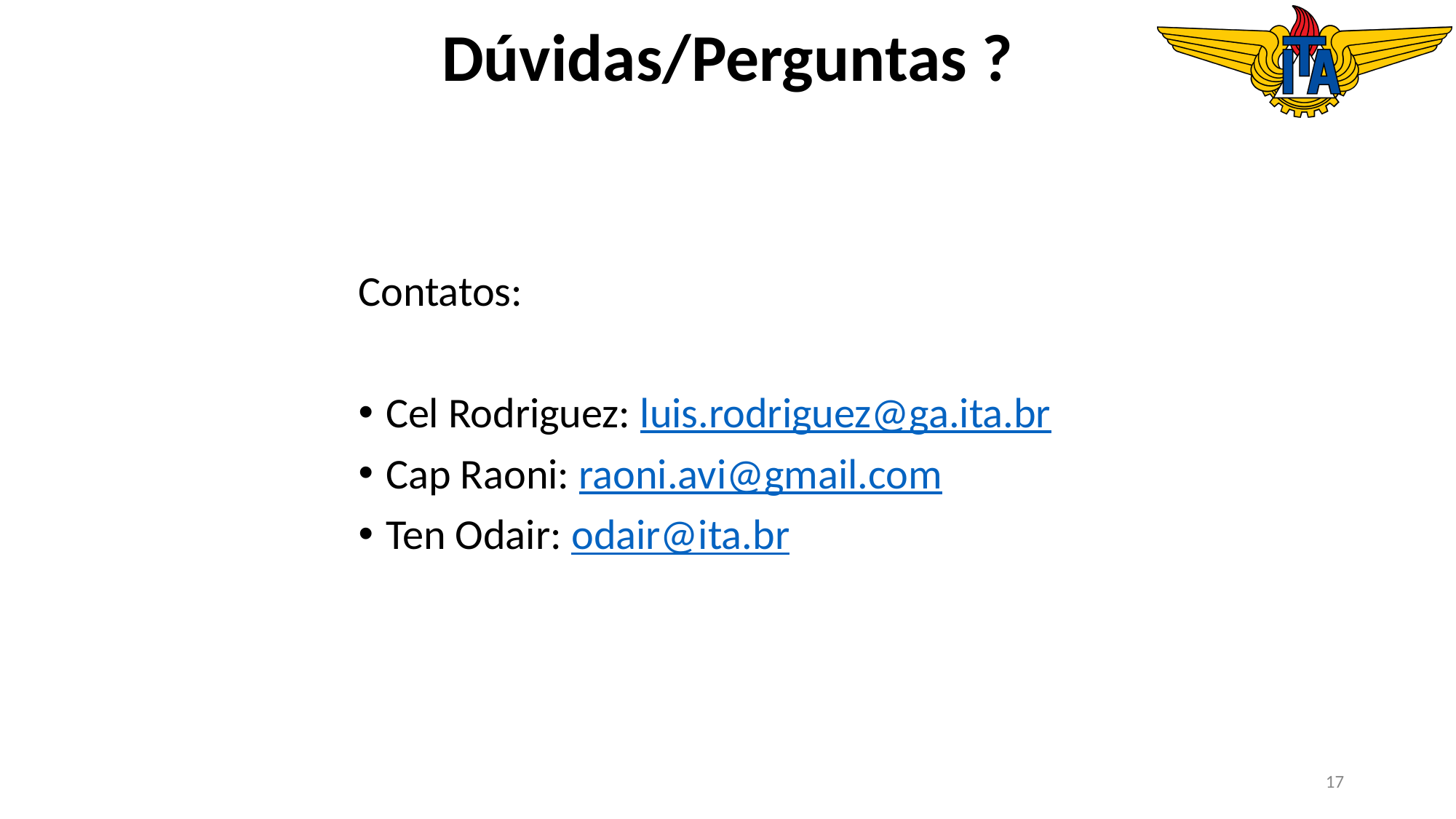

# Dúvidas/Perguntas ?
Contatos:

Cel Rodriguez: luis.rodriguez@ga.ita.br
Cap Raoni: raoni.avi@gmail.com
Ten Odair: odair@ita.br

17